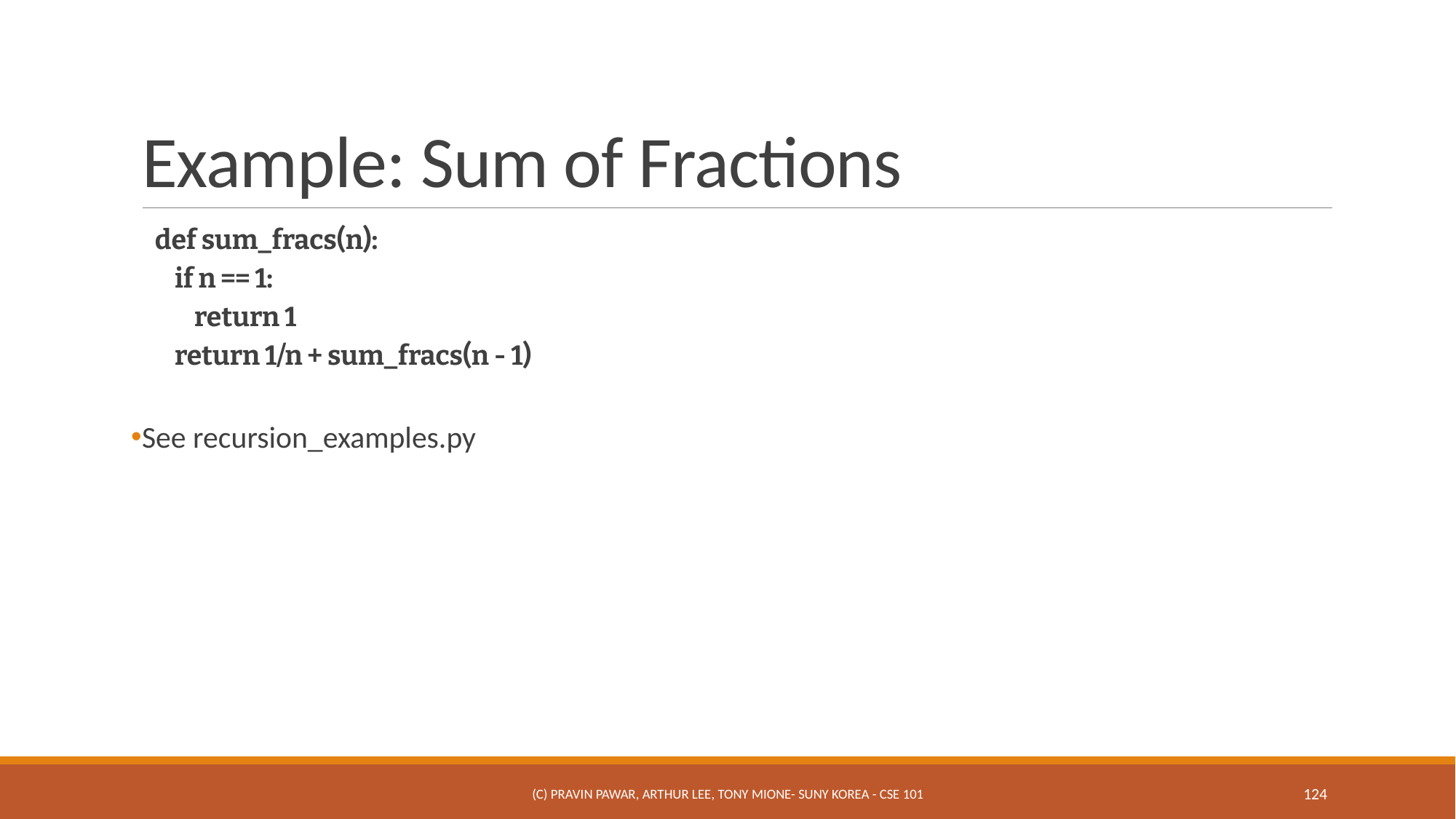

# Example: Sum of Fractions
def sum_fracs(n):
    if n == 1:
        return 1
    return 1/n + sum_fracs(n - 1)

See recursion_examples.py
(c) Pravin Pawar, Arthur Lee, Tony Mione- SUNY Korea - CSE 101
124